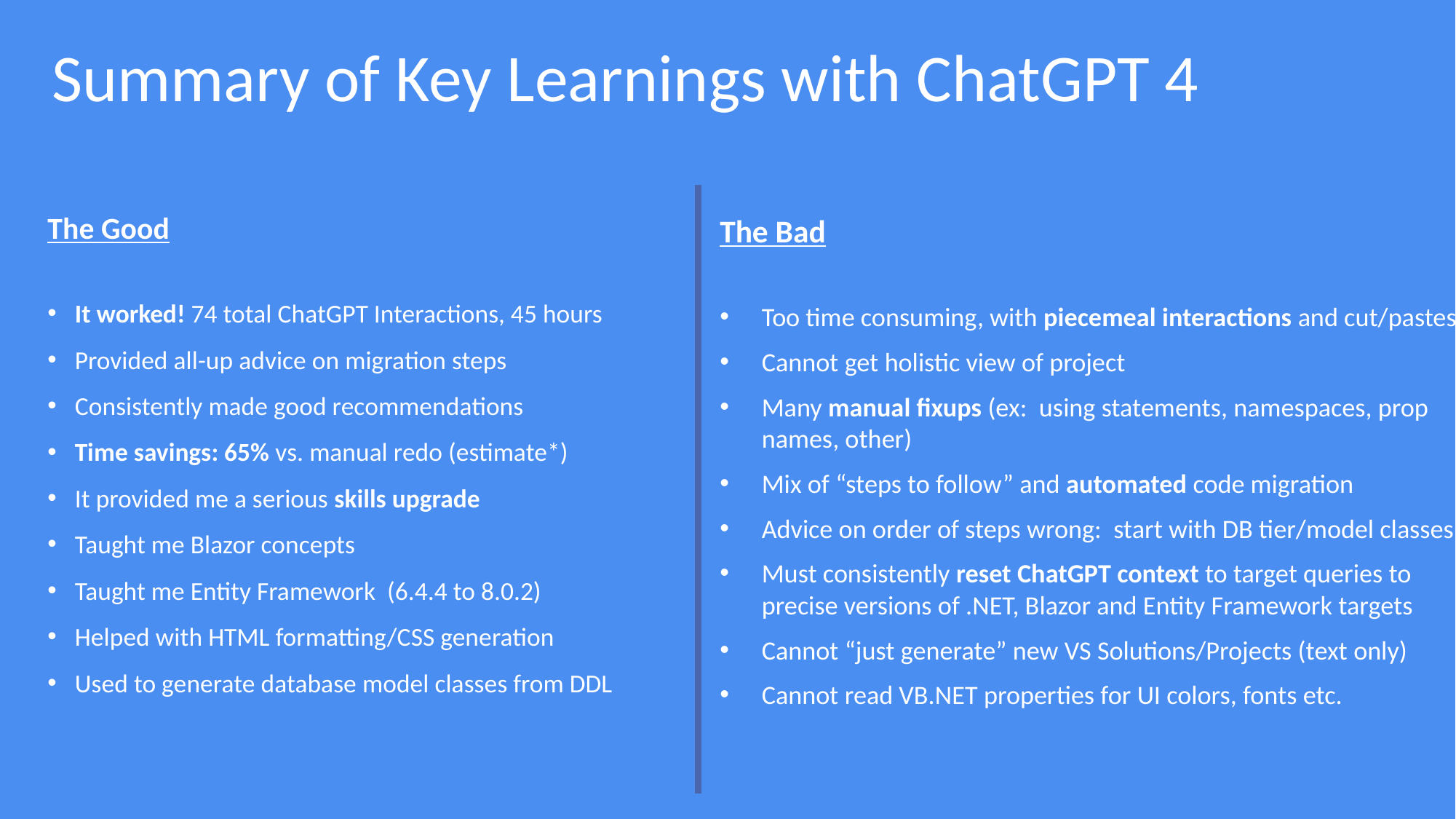

# Summary of Key Learnings with ChatGPT 4
The Bad
Too time consuming, with piecemeal interactions and cut/pastes
Cannot get holistic view of project
Many manual fixups (ex:  using statements, namespaces, prop names, other)
Mix of “steps to follow” and automated code migration
Advice on order of steps wrong:  start with DB tier/model classes!
Must consistently reset ChatGPT context to target queries to precise versions of .NET, Blazor and Entity Framework targets
Cannot “just generate” new VS Solutions/Projects (text only)
Cannot read VB.NET properties for UI colors, fonts etc.

The Good
It worked! 74 total ChatGPT Interactions, 45 hours
Provided all-up advice on migration steps
Consistently made good recommendations
Time savings: 65% vs. manual redo (estimate*)
It provided me a serious skills upgrade
Taught me Blazor concepts
Taught me Entity Framework  (6.4.4 to 8.0.2)
Helped with HTML formatting/CSS generation
Used to generate database model classes from DDL